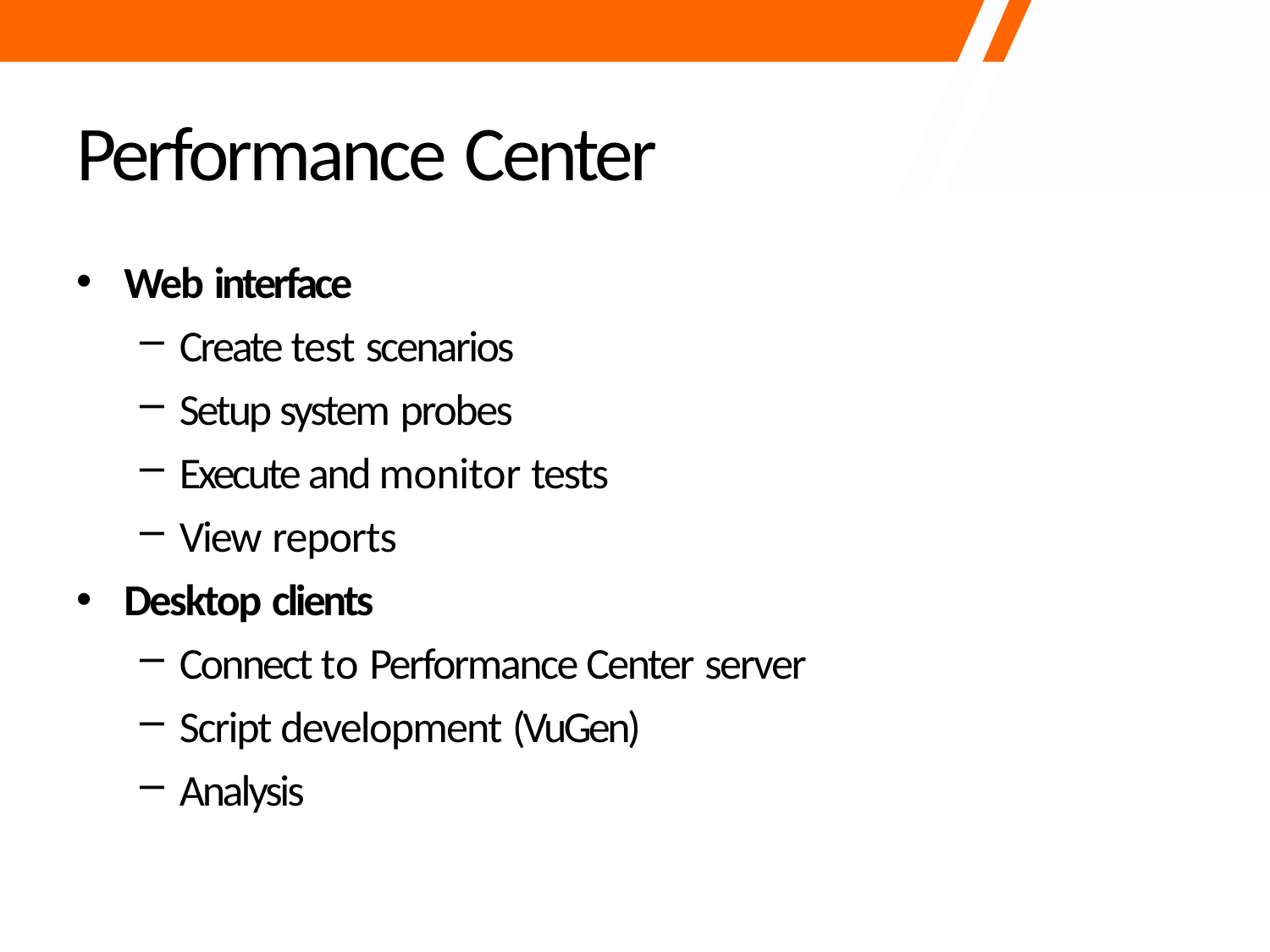

# Performance Center
Web interface
Create test scenarios
Setup system probes
Execute and monitor tests
View reports
Desktop clients
Connect to Performance Center server
Script development (VuGen)
Analysis